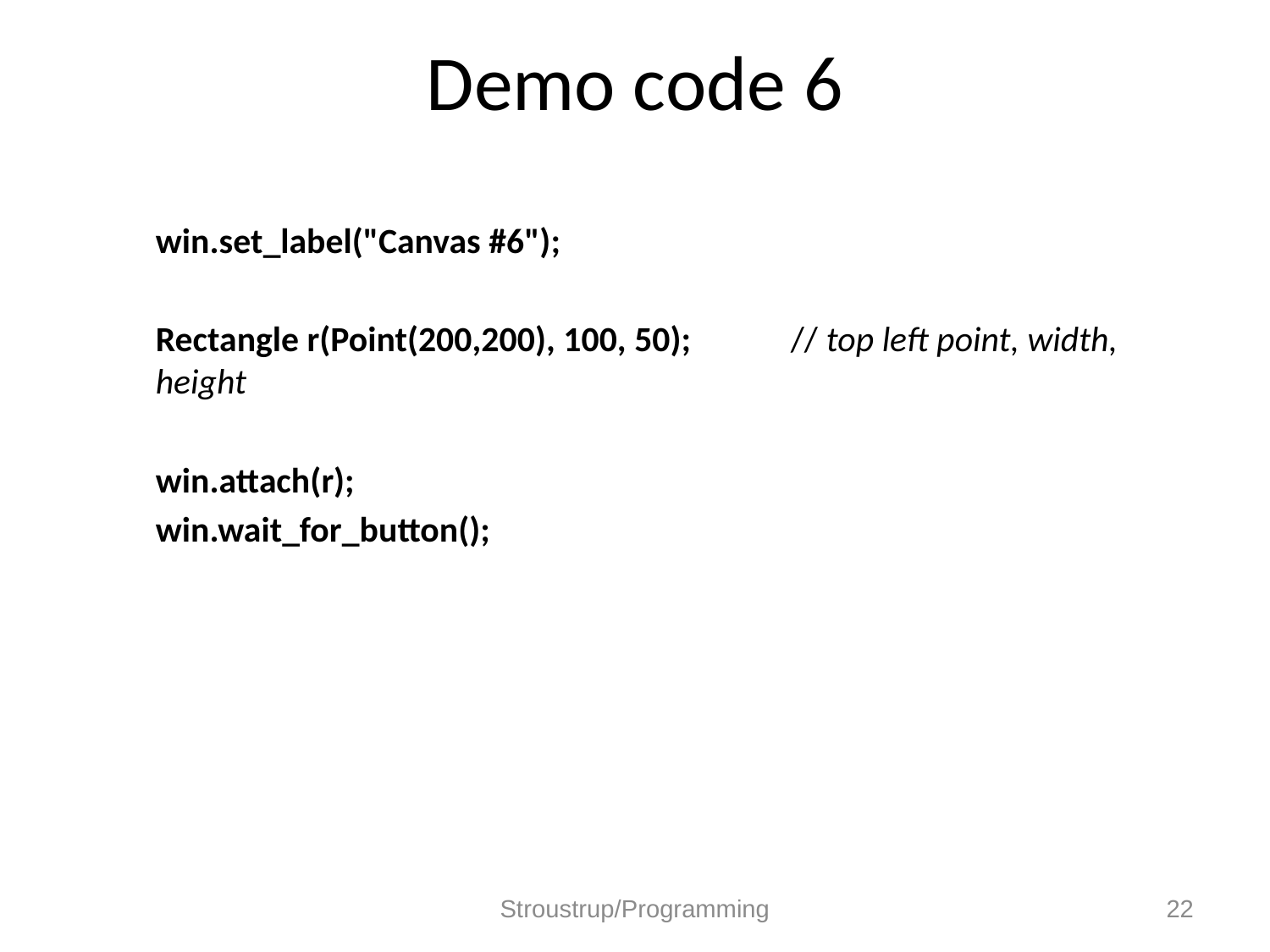

# Demo code 6
	win.set_label("Canvas #6");

	Rectangle r(Point(200,200), 100, 50);	// top left point, width, height

	win.attach(r);
	win.wait_for_button();
Stroustrup/Programming
22